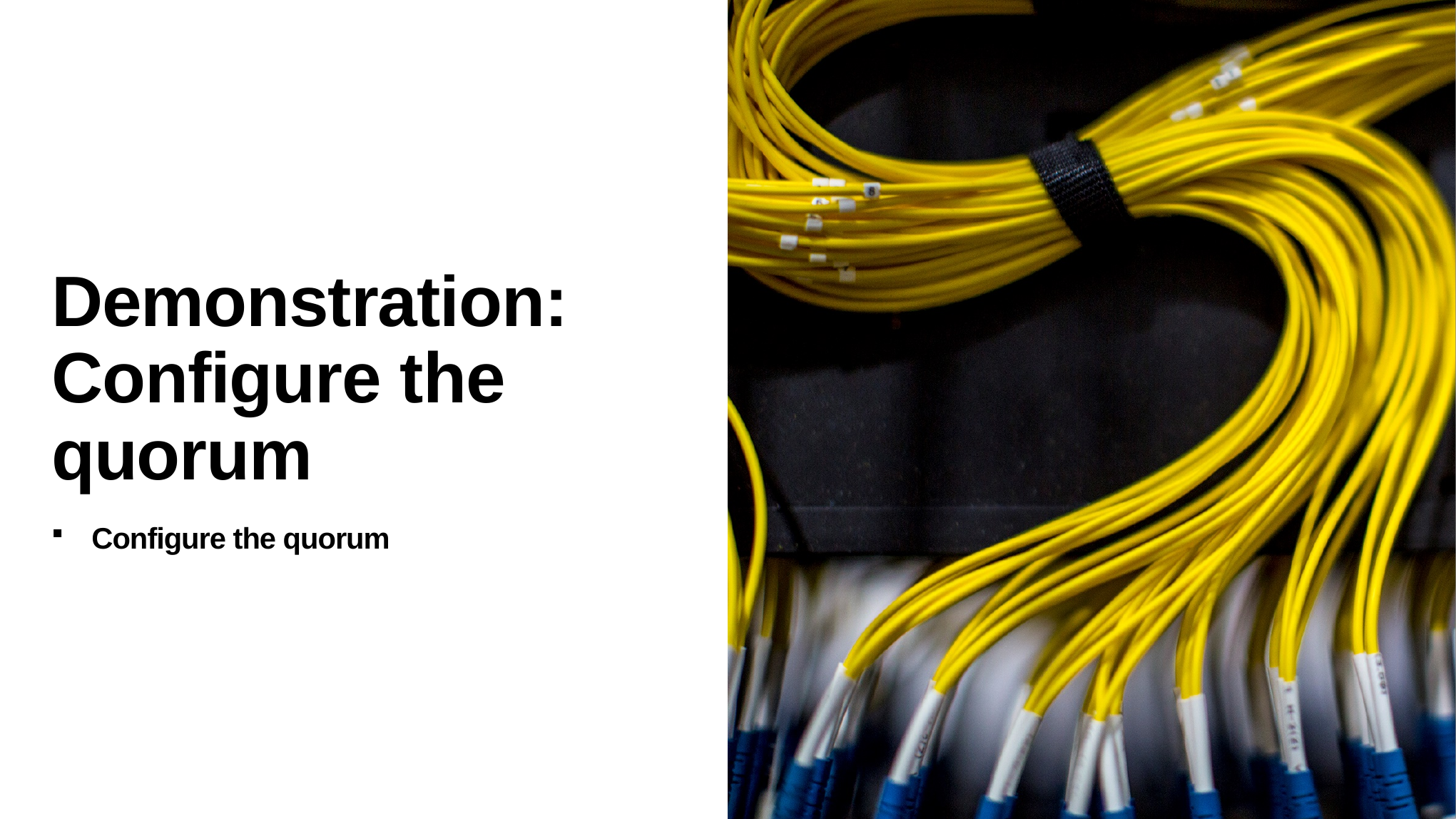

# Demonstration: Configure the quorum
Configure the quorum